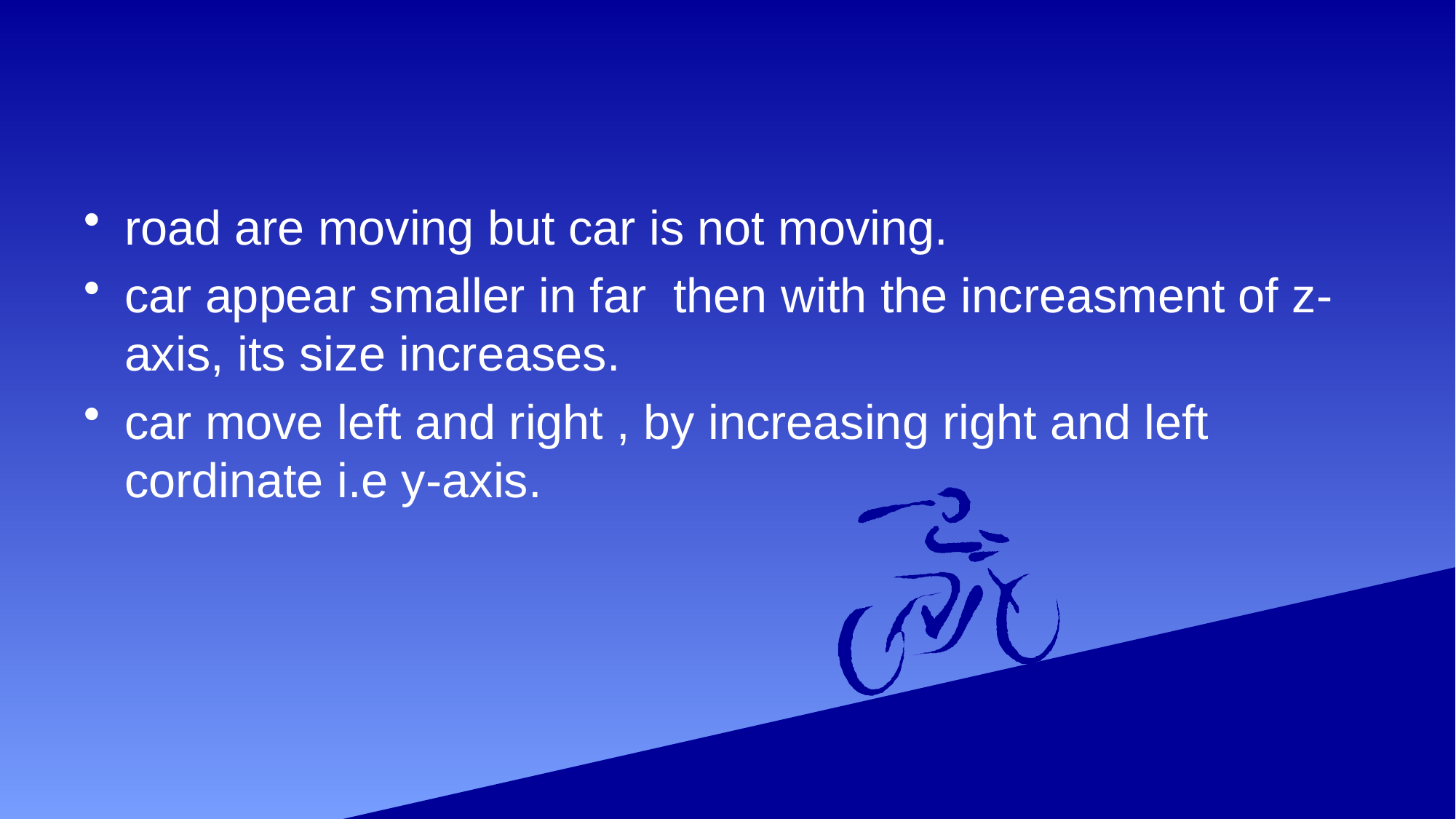

#
road are moving but car is not moving.
car appear smaller in far  then with the increasment of z-axis, its size increases.
car move left and right , by increasing right and left cordinate i.e y-axis.